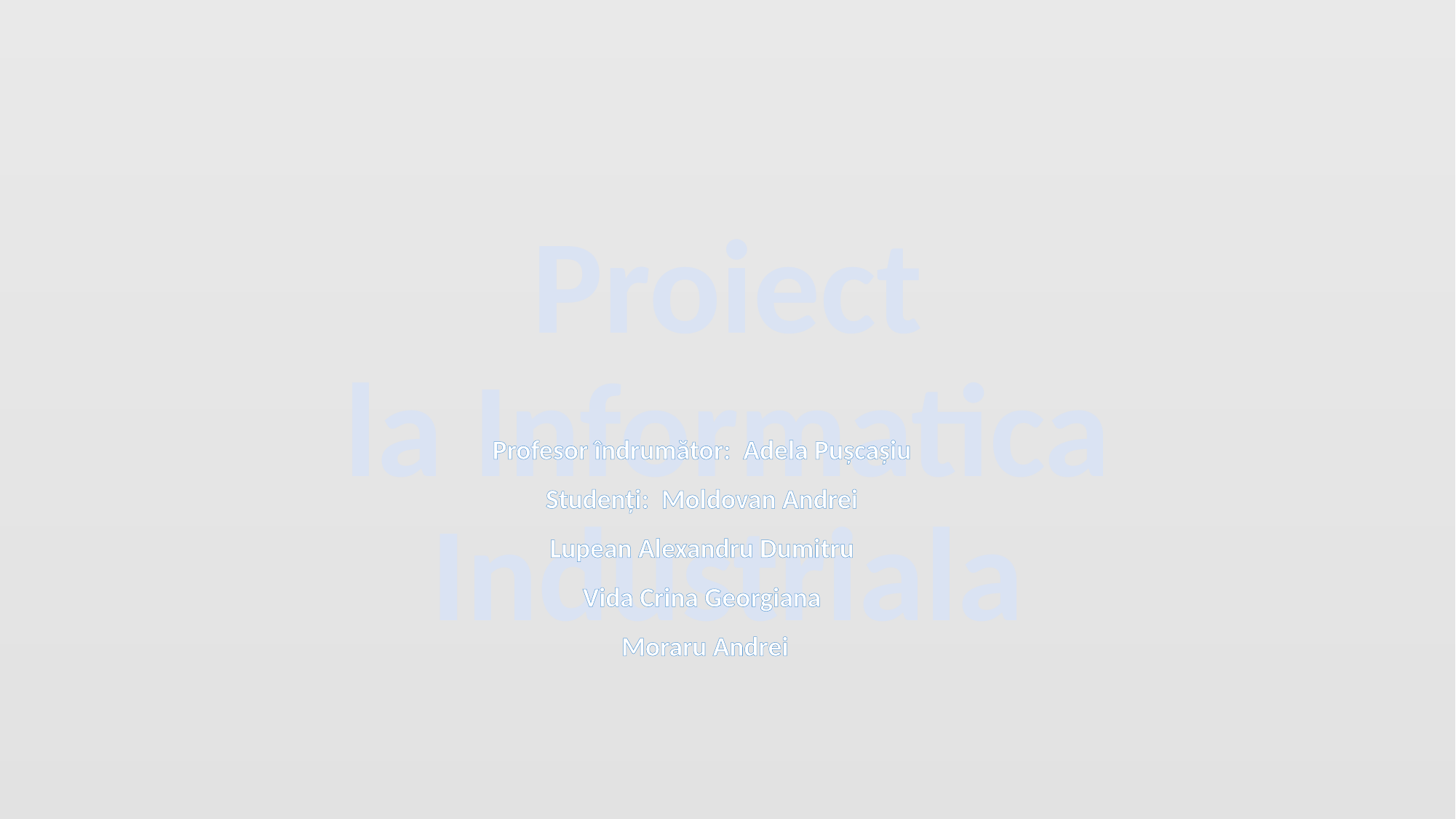

#
Proiect
la Informatica Industriala

Profesor îndrumător:  Adela Pușcașiu
Studenți:  Moldovan Andrei
 Lupean Alexandru Dumitru
Vida Crina Georgiana
 Moraru Andrei